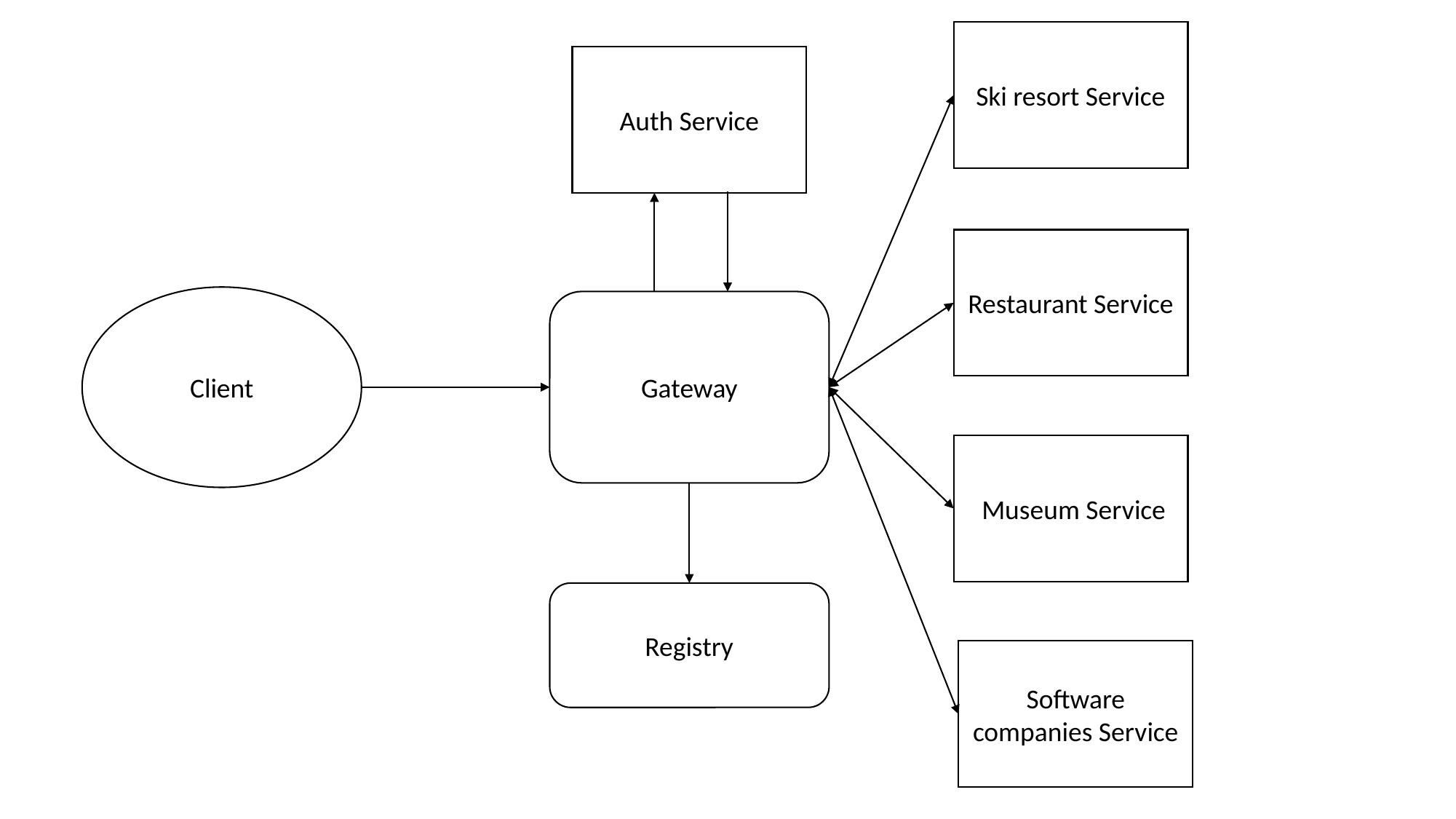

Ski resort Service
Auth Service
Restaurant Service
Client
Gateway
 Museum Service
Registry
Software companies Service